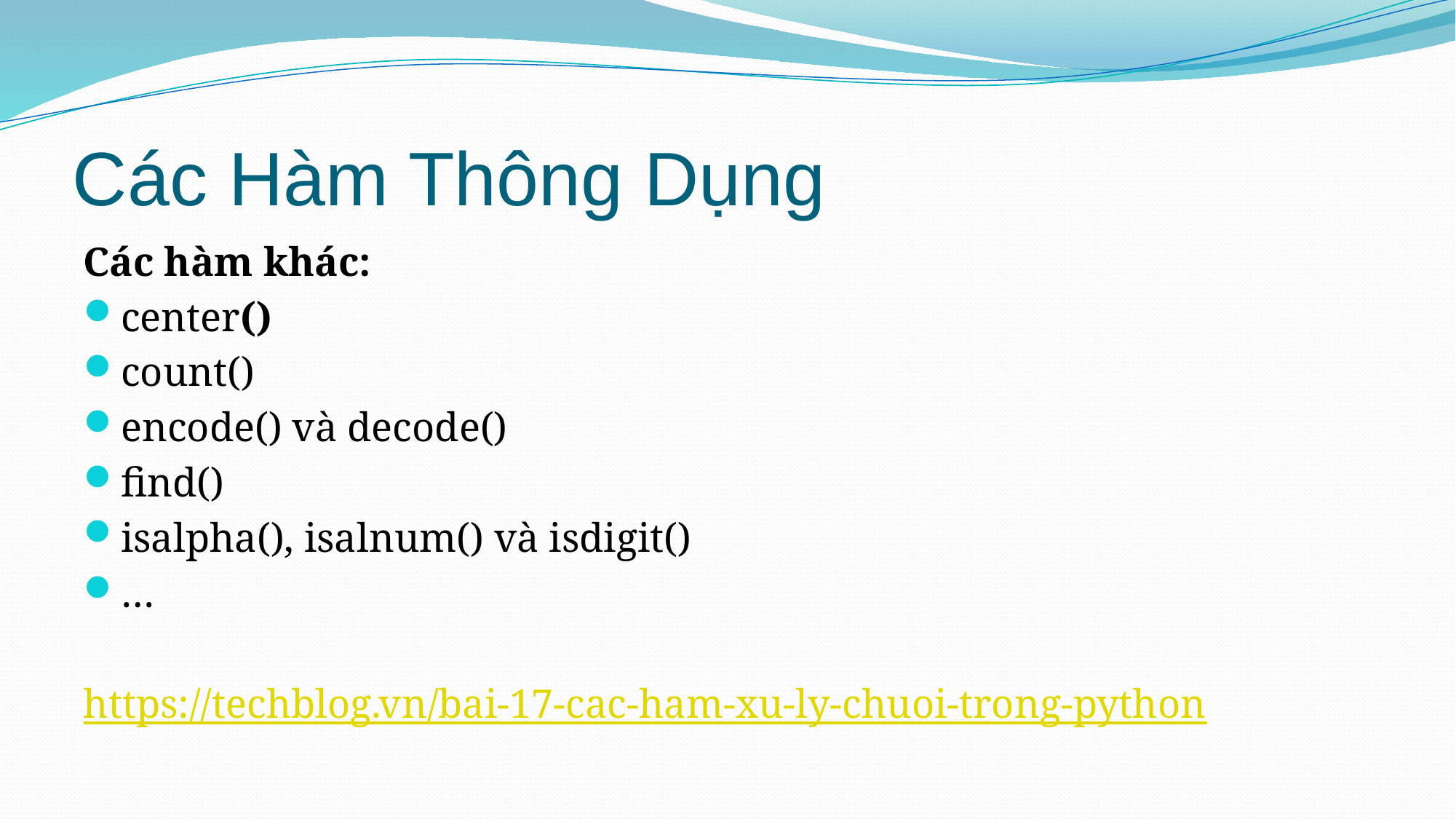

# Các Hàm Thông Dụng
Các hàm khác:
center()
count()
encode() và decode()
find()
isalpha(), isalnum() và isdigit()
…

https://techblog.vn/bai-17-cac-ham-xu-ly-chuoi-trong-python